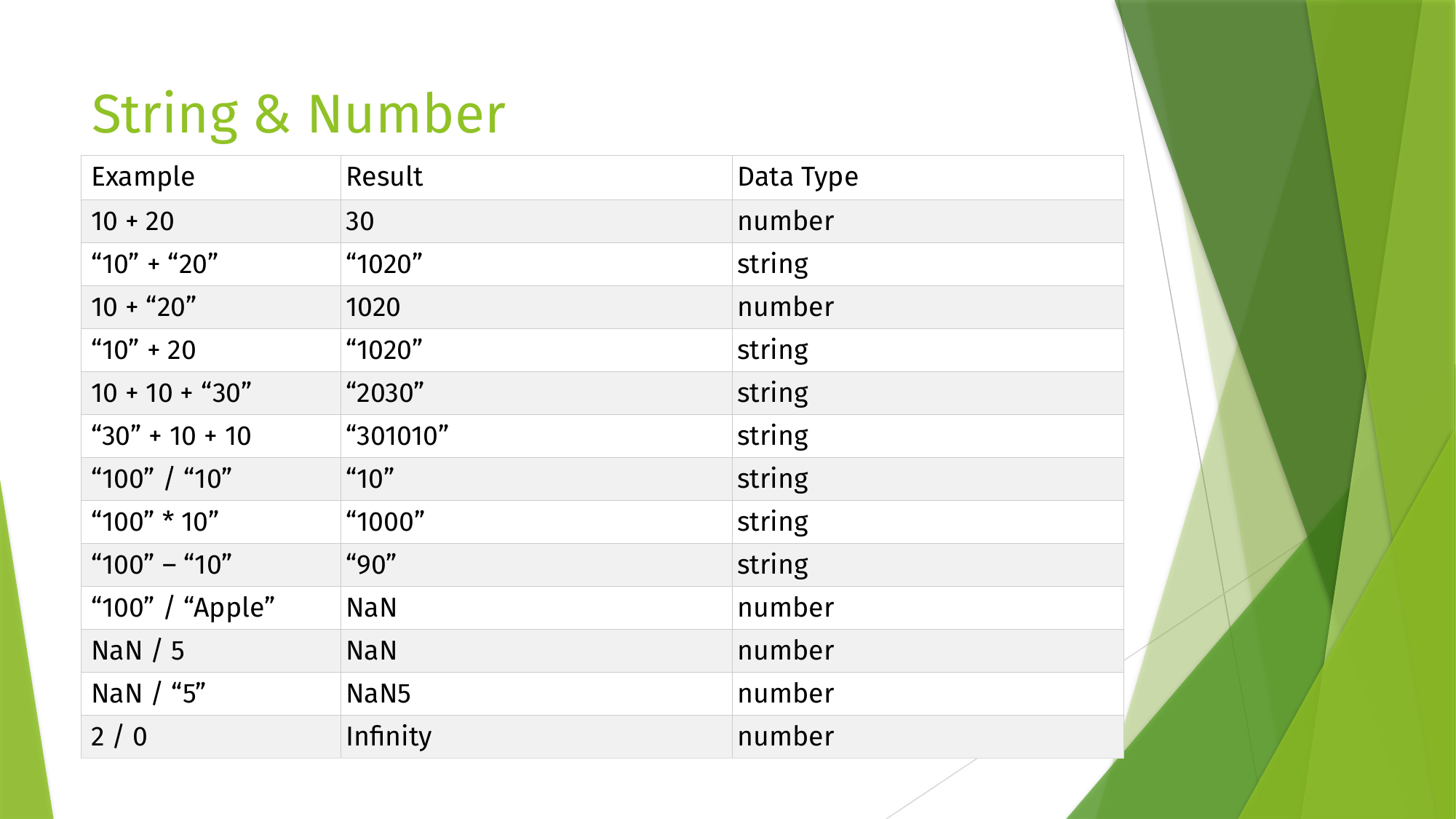

# String & Number
| Example | Result | Data Type |
| --- | --- | --- |
| 10 + 20 | 30 | number |
| “10” + “20” | “1020” | string |
| 10 + “20” | 1020 | number |
| “10” + 20 | “1020” | string |
| 10 + 10 + “30” | “2030” | string |
| “30” + 10 + 10 | “301010” | string |
| “100” / “10” | “10” | string |
| “100” \* 10” | “1000” | string |
| “100” – “10” | “90” | string |
| “100” / “Apple” | NaN | number |
| NaN / 5 | NaN | number |
| NaN / “5” | NaN5 | number |
| 2 / 0 | Infinity | number |